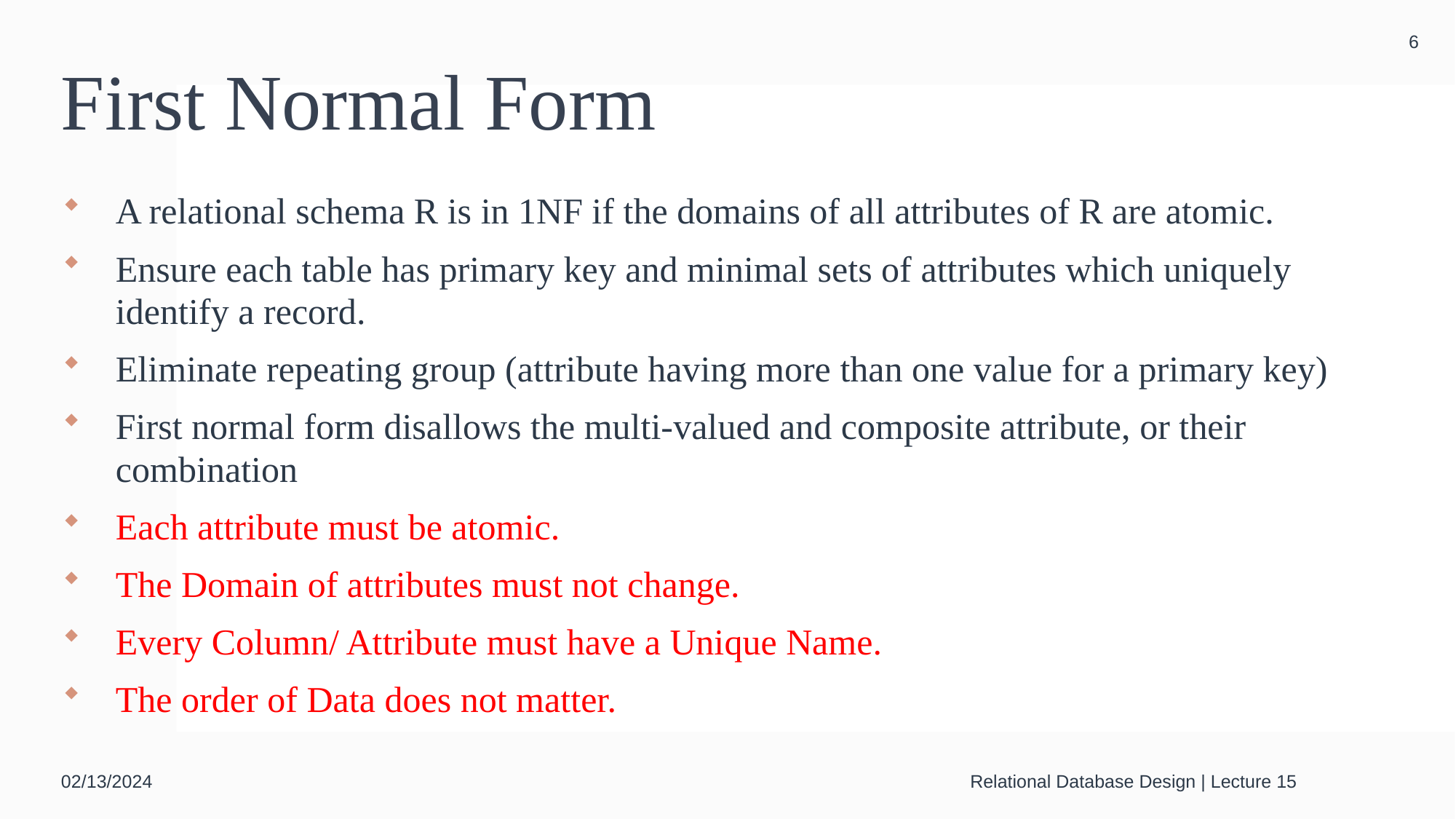

6
# First Normal Form
A relational schema R is in 1NF if the domains of all attributes of R are atomic.
Ensure each table has primary key and minimal sets of attributes which uniquely identify a record.
Eliminate repeating group (attribute having more than one value for a primary key)
First normal form disallows the multi-valued and composite attribute, or their combination
Each attribute must be atomic.
The Domain of attributes must not change.
Every Column/ Attribute must have a Unique Name.
The order of Data does not matter.
02/13/2024
Relational Database Design | Lecture 15